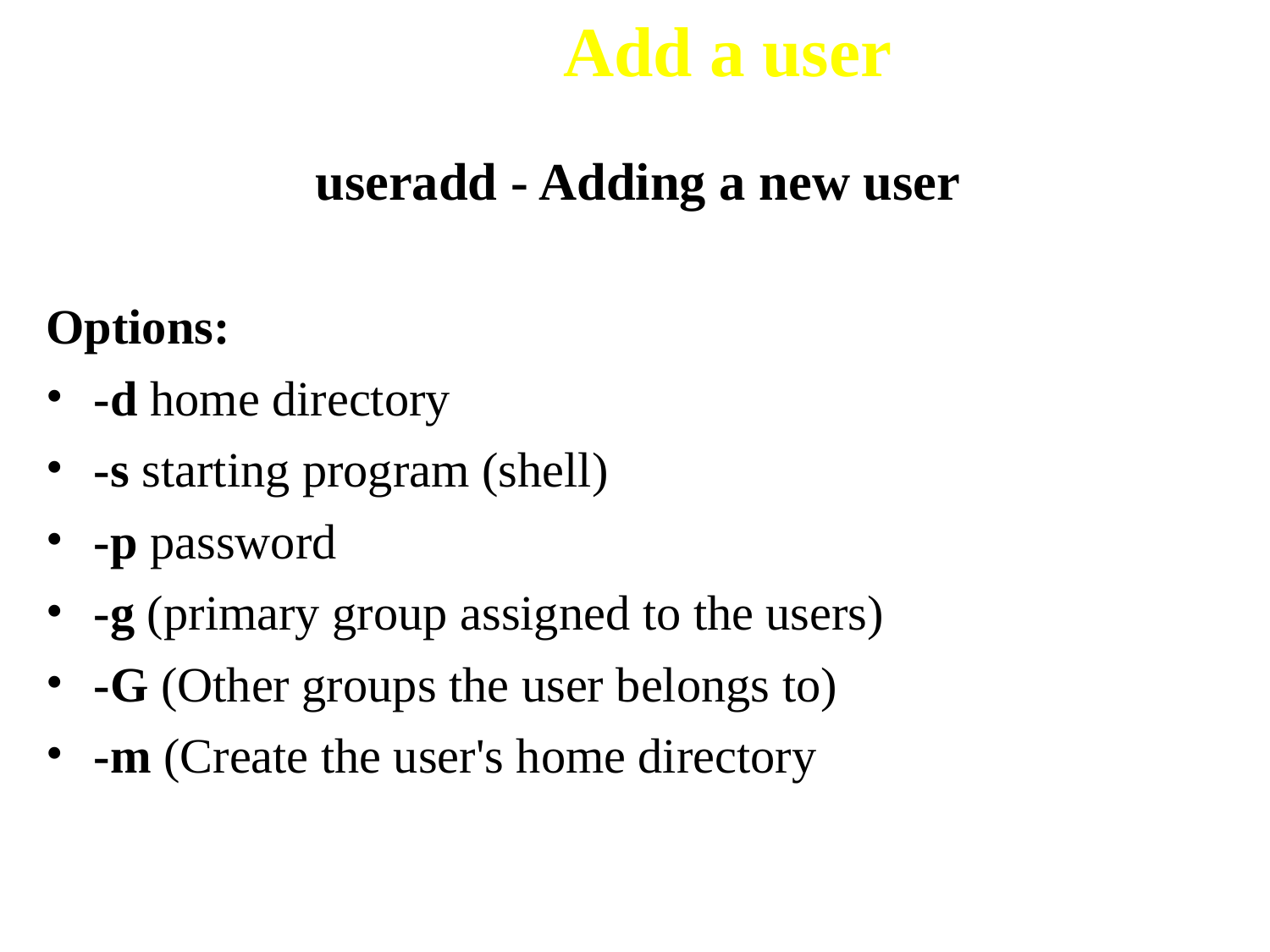

# Add a user
useradd - Adding a new user

Options:
-d home directory
-s starting program (shell)
-p password
-g (primary group assigned to the users)
-G (Other groups the user belongs to)
-m (Create the user's home directory